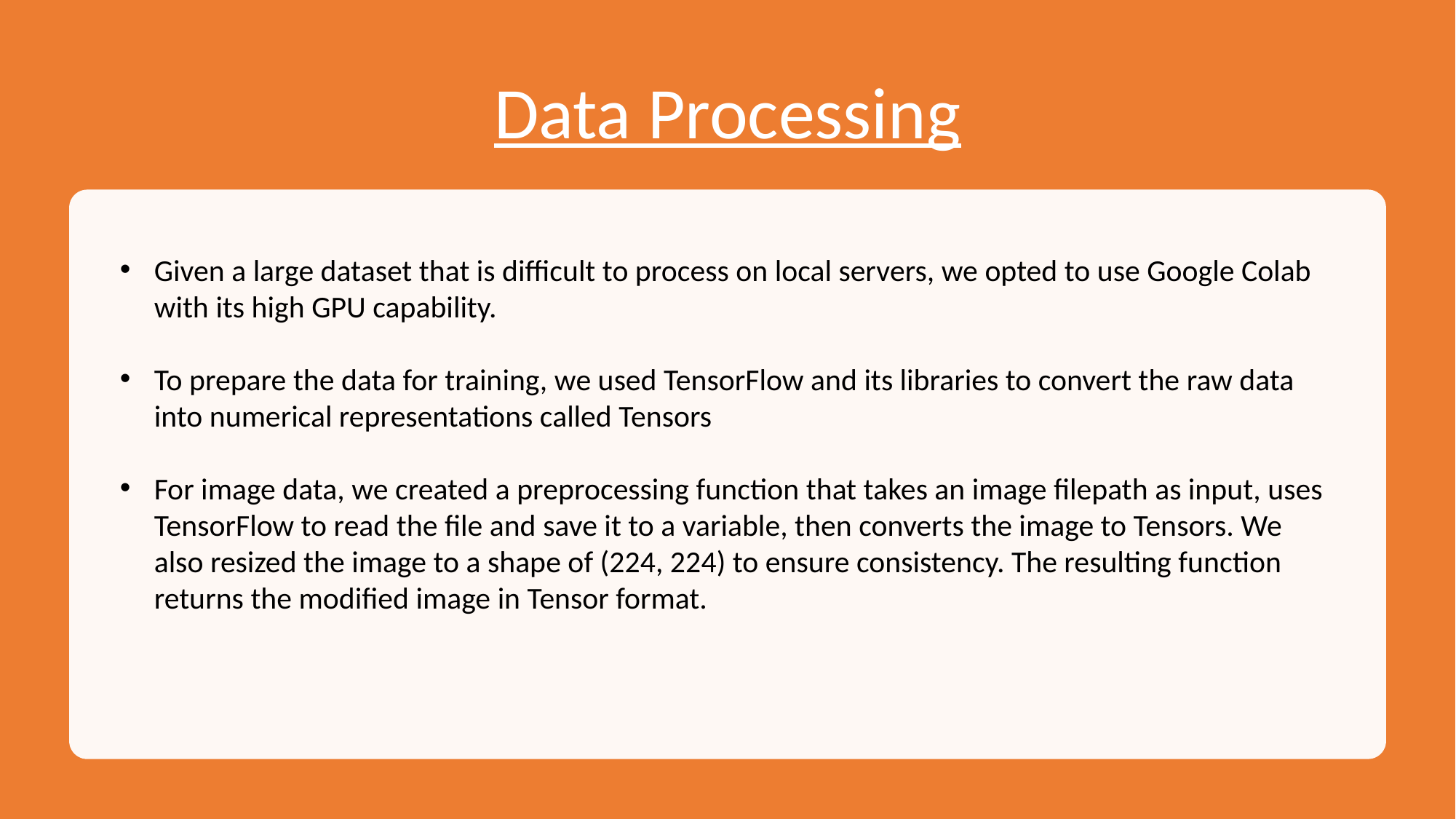

Data Processing

Given a large dataset that is difficult to process on local servers, we opted to use Google Colab with its high GPU capability.

To prepare the data for training, we used TensorFlow and its libraries to convert the raw data into numerical representations called Tensors

For image data, we created a preprocessing function that takes an image filepath as input, uses TensorFlow to read the file and save it to a variable, then converts the image to Tensors. We also resized the image to a shape of (224, 224) to ensure consistency. The resulting function returns the modified image in Tensor format.